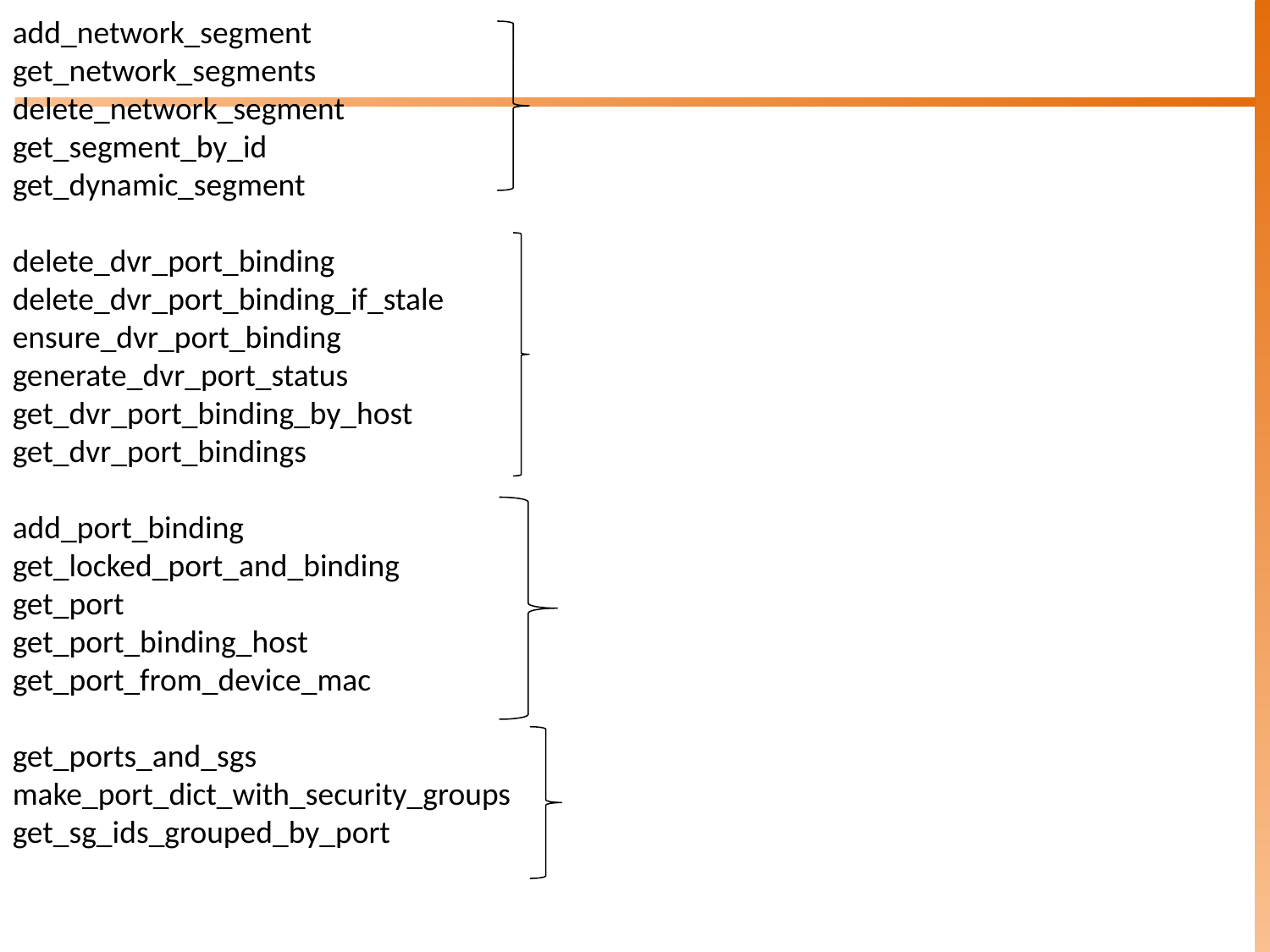

add_network_segment
get_network_segments
delete_network_segment
get_segment_by_id
get_dynamic_segment

delete_dvr_port_binding
delete_dvr_port_binding_if_stale
ensure_dvr_port_binding
generate_dvr_port_status
get_dvr_port_binding_by_host
get_dvr_port_bindings

add_port_binding
get_locked_port_and_binding
get_port
get_port_binding_host
get_port_from_device_mac

get_ports_and_sgs
make_port_dict_with_security_groups
get_sg_ids_grouped_by_port